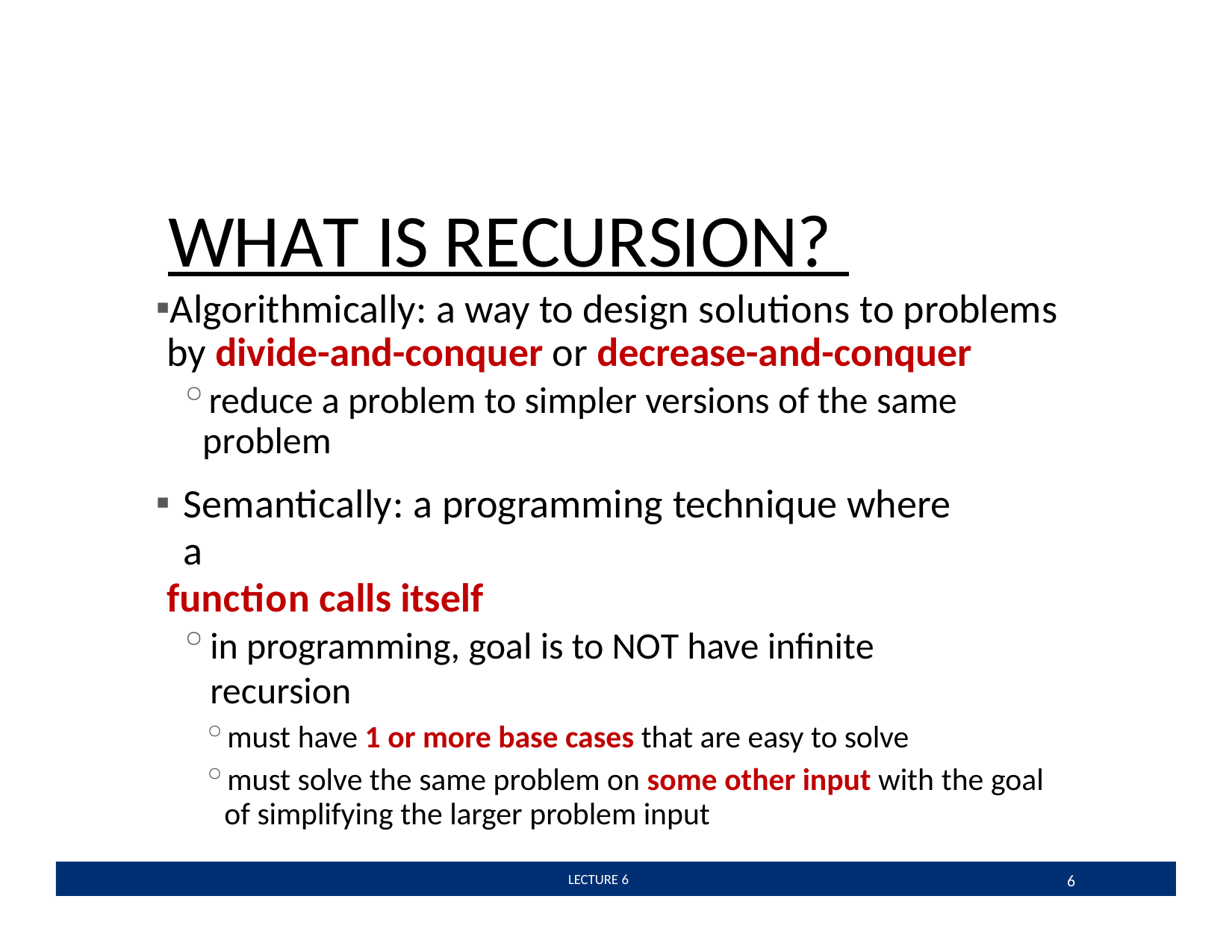

# WHAT IS RECURSION?
Algorithmically: a way to design solutions to problems by divide-and-conquer or decrease-and-conquer
reduce a problem to simpler versions of the same problem
Semantically: a programming technique where a
function calls itself
in programming, goal is to NOT have inﬁnite recursion
must have 1 or more base cases that are easy to solve
must solve the same problem on some other input with the goal of simplifying the larger problem input
6
 LECTURE 6